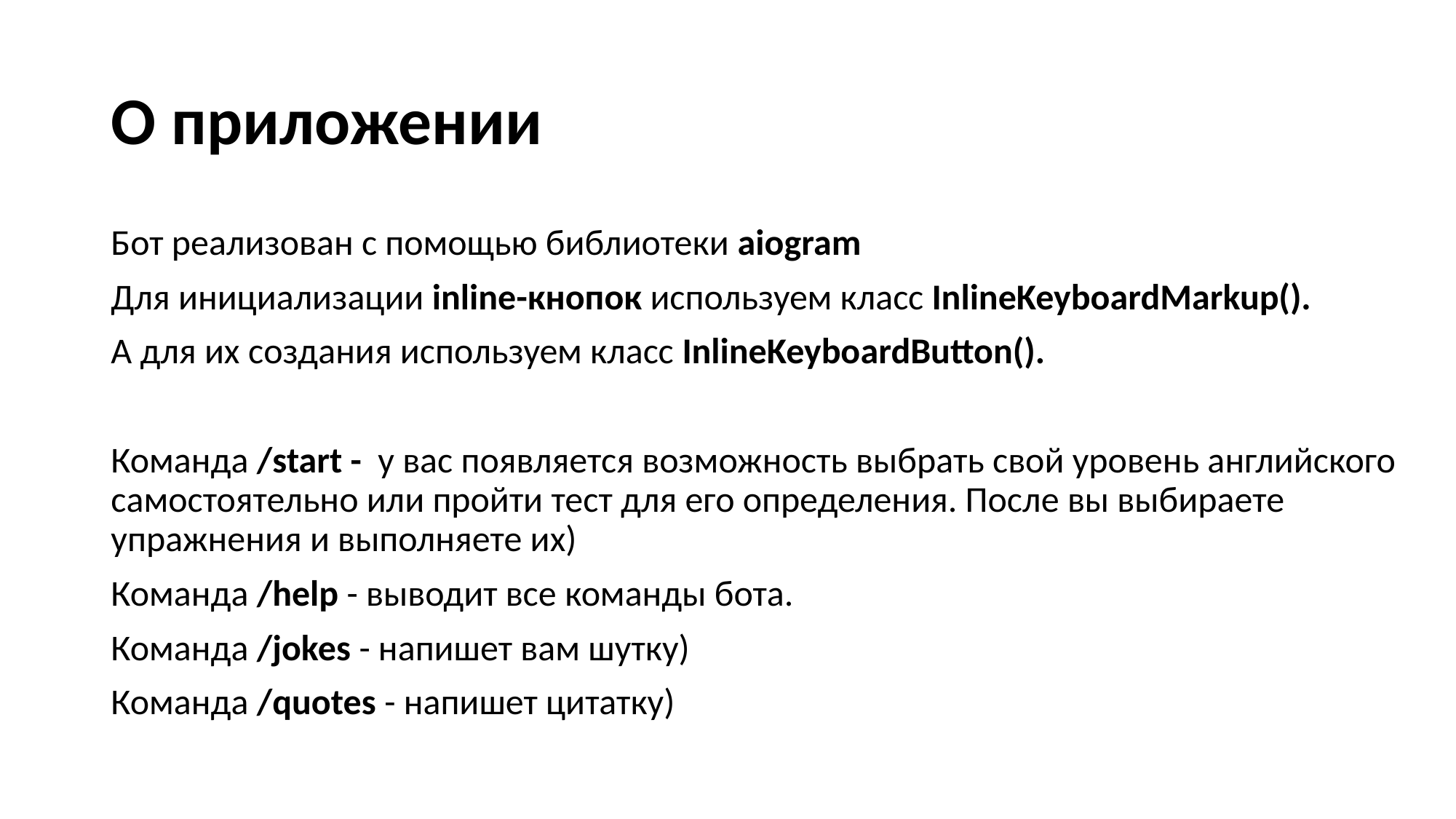

# О приложении
Бот реализован с помощью библиотеки aiogram
Для инициализации inline-кнопок используем класс InlineKeyboardMarkup().
А для их создания используем класс InlineKeyboardButton().

Команда /start -  у вас появляется возможность выбрать свой уровень английского самостоятельно или пройти тест для его определения. После вы выбираете упражнения и выполняете их)
Команда /help - выводит все команды бота.
Команда /jokes - напишет вам шутку)
Команда /quotes - напишет цитатку)